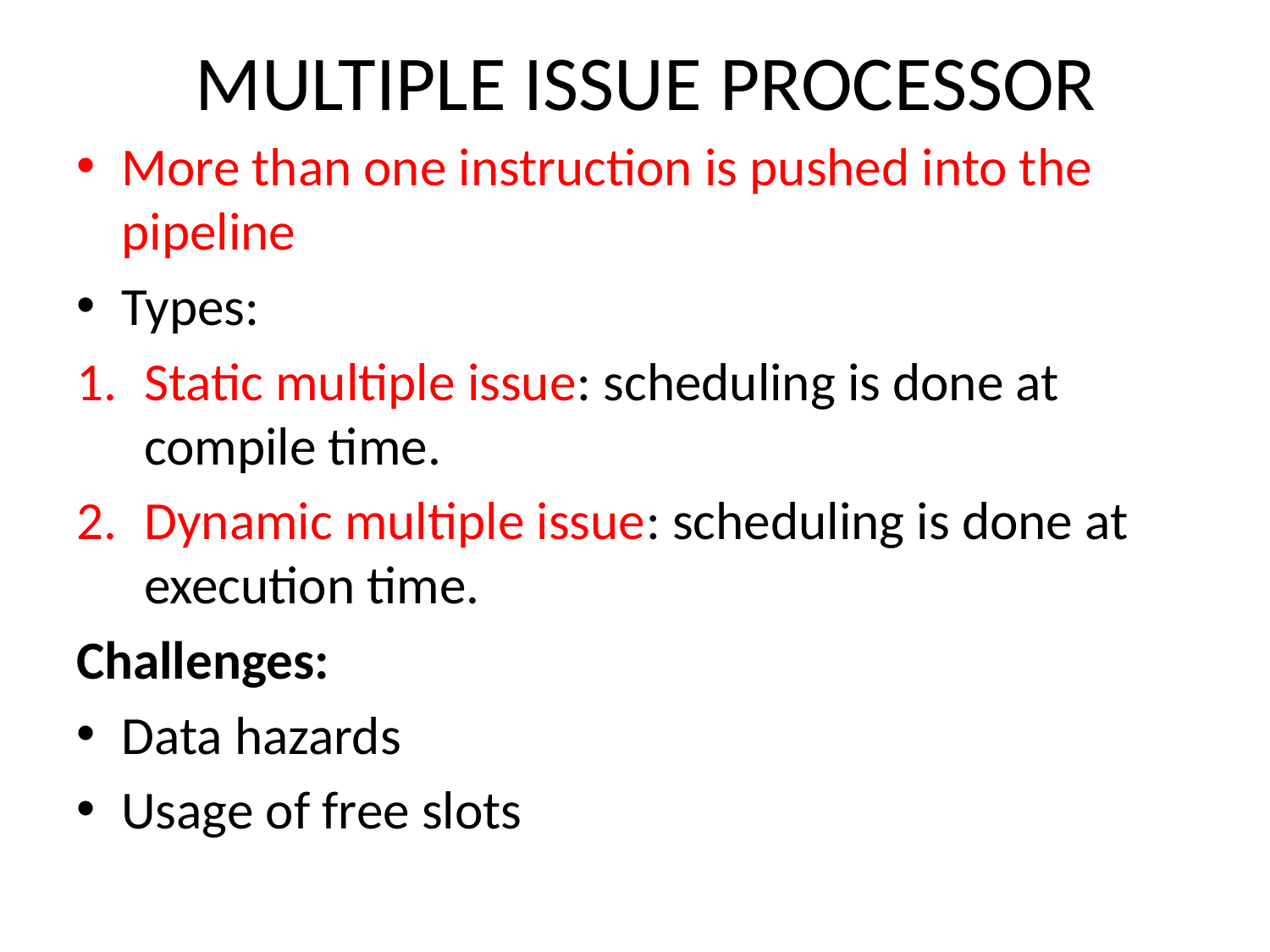

# MULTIPLE ISSUE PROCESSOR
More than one instruction is pushed into the pipeline
Types:
Static multiple issue: scheduling is done at compile time.
Dynamic multiple issue: scheduling is done at execution time.
Challenges:
Data hazards
Usage of free slots